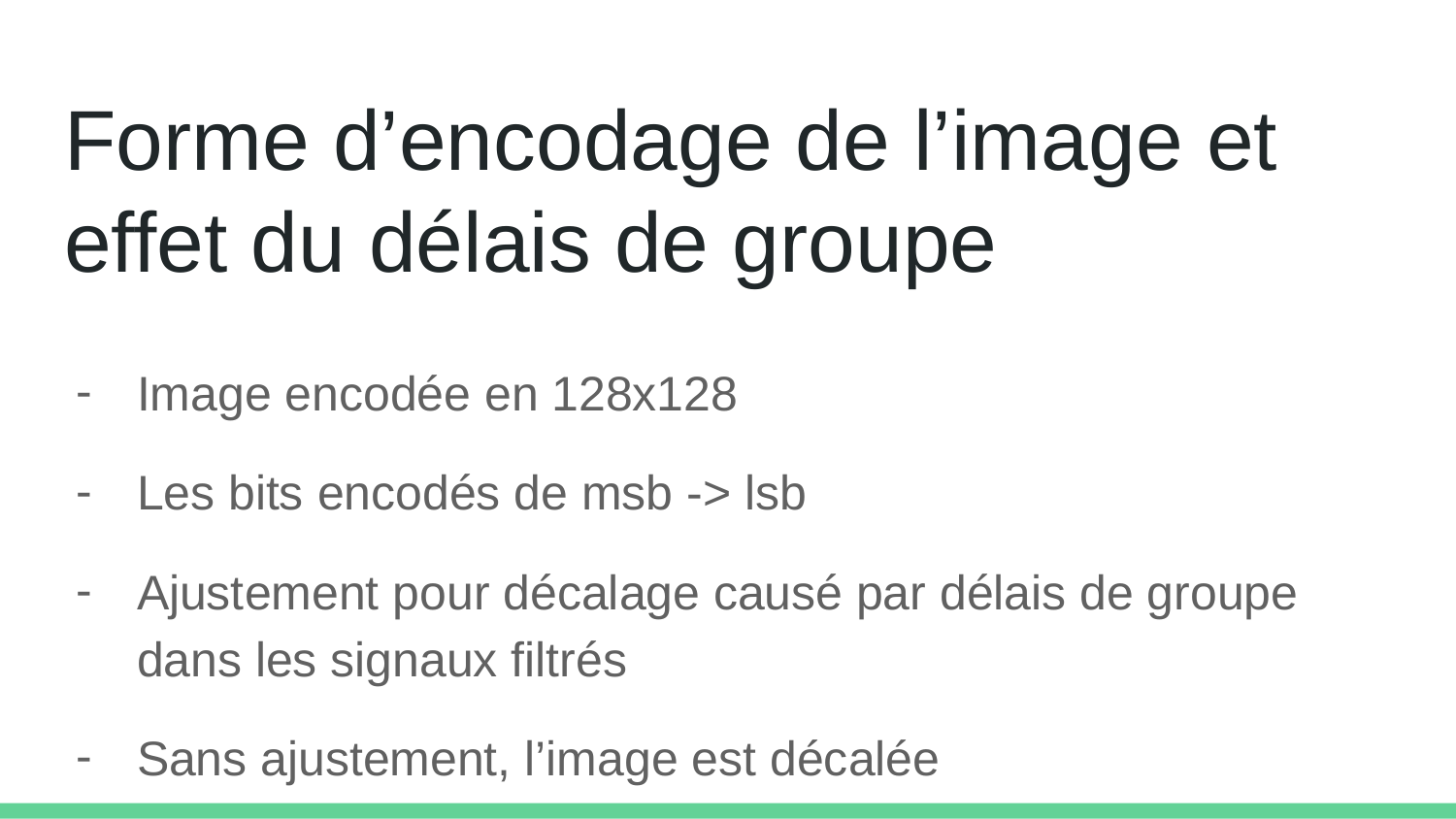

# Forme d’encodage de l’image et effet du délais de groupe
Image encodée en 128x128
Les bits encodés de msb -> lsb
Ajustement pour décalage causé par délais de groupe dans les signaux filtrés
Sans ajustement, l’image est décalée
Transmission en lignes